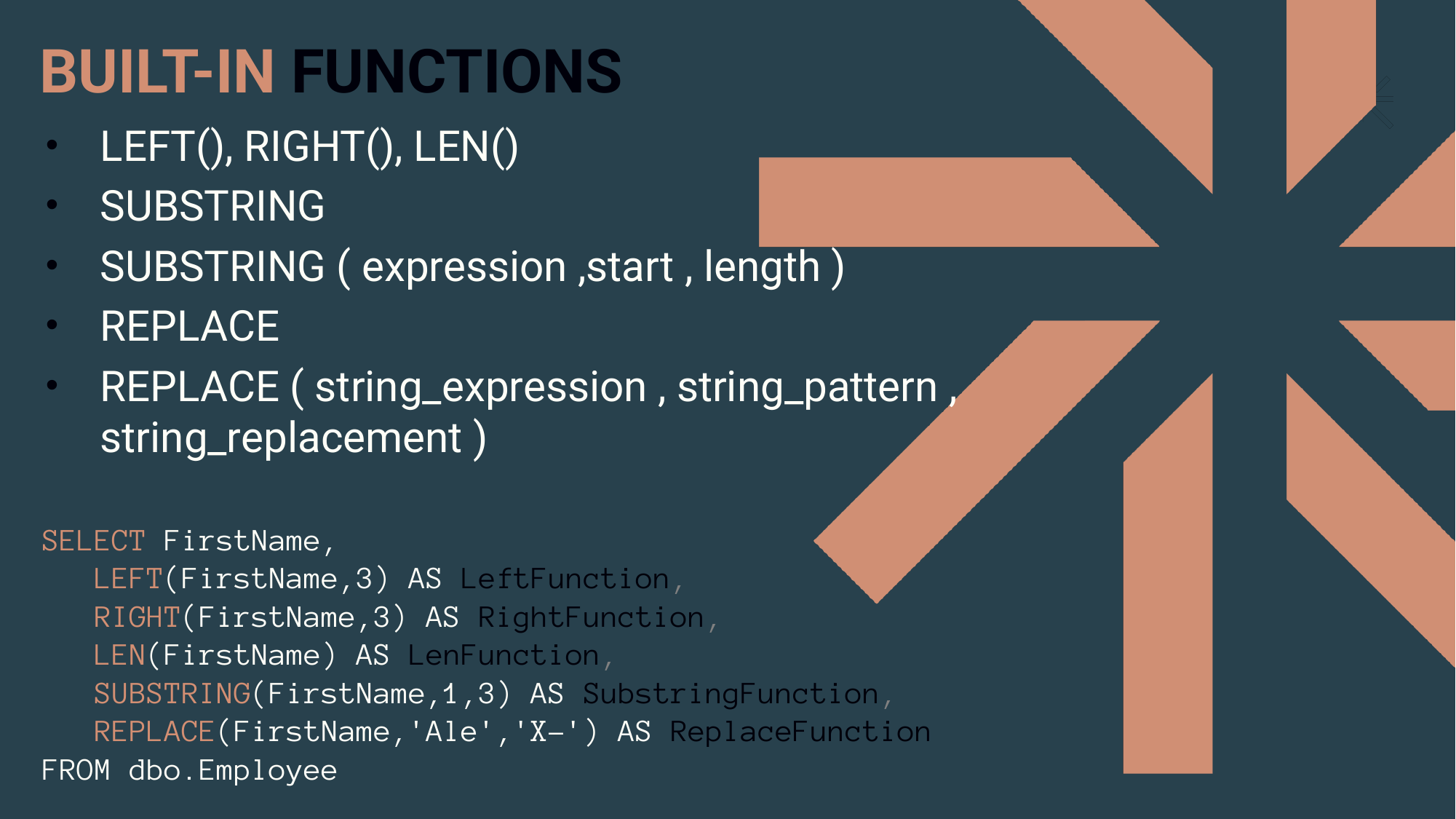

BUILT-IN FUNCTIONS
LEFT(), RIGHT(), LEN()
SUBSTRING
SUBSTRING ( expression ,start , length )
REPLACE
REPLACE ( string_expression , string_pattern , string_replacement )

SELECT FirstName,
   LEFT(FirstName,3) AS LeftFunction,
   RIGHT(FirstName,3) AS RightFunction,
   LEN(FirstName) AS LenFunction,
   SUBSTRING(FirstName,1,3) AS SubstringFunction,
   REPLACE(FirstName,'Ale','X-') AS ReplaceFunction
FROM dbo.Employee